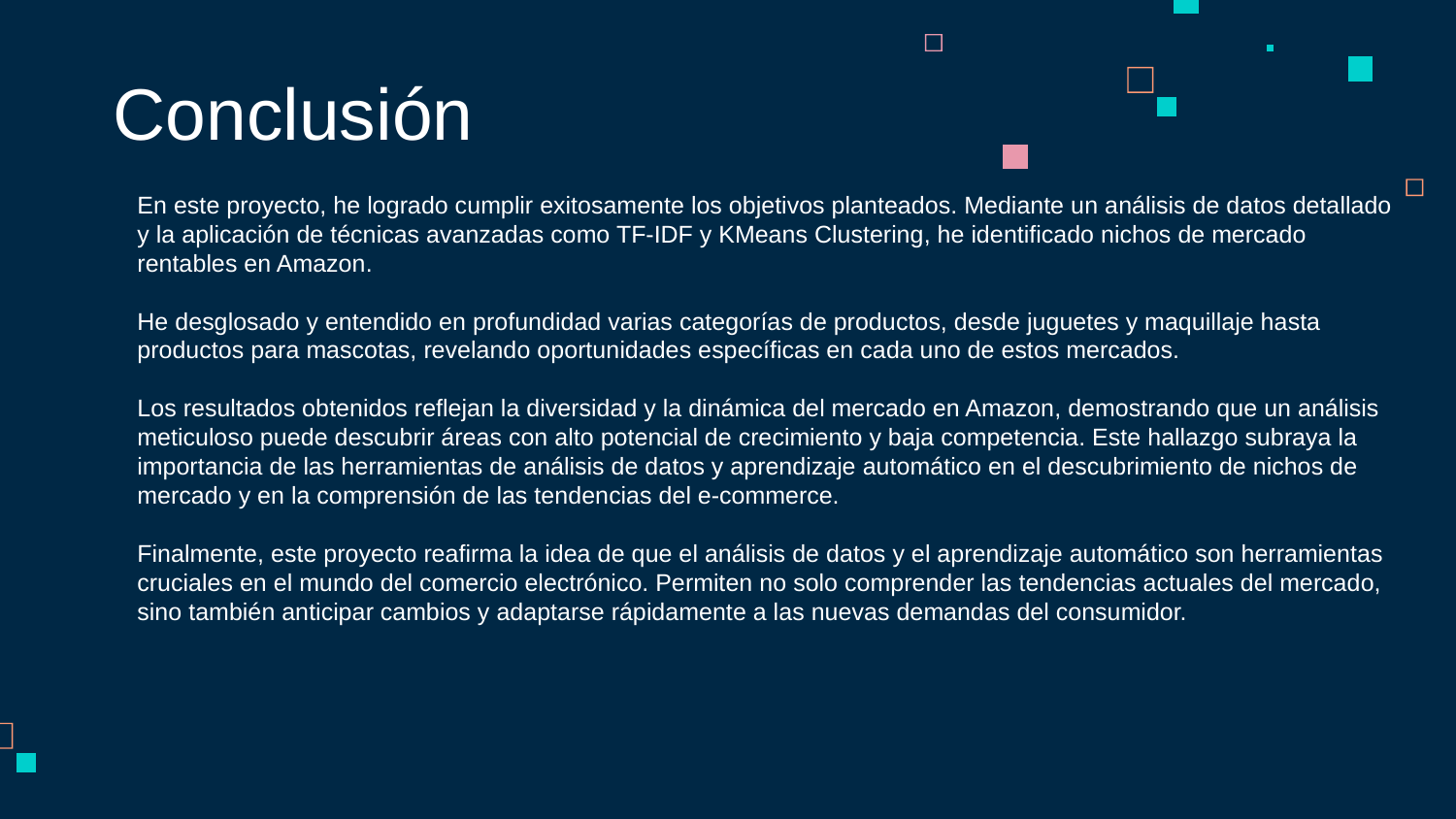

# Conclusión
En este proyecto, he logrado cumplir exitosamente los objetivos planteados. Mediante un análisis de datos detallado y la aplicación de técnicas avanzadas como TF-IDF y KMeans Clustering, he identificado nichos de mercado rentables en Amazon.

He desglosado y entendido en profundidad varias categorías de productos, desde juguetes y maquillaje hasta productos para mascotas, revelando oportunidades específicas en cada uno de estos mercados.

Los resultados obtenidos reflejan la diversidad y la dinámica del mercado en Amazon, demostrando que un análisis meticuloso puede descubrir áreas con alto potencial de crecimiento y baja competencia. Este hallazgo subraya la importancia de las herramientas de análisis de datos y aprendizaje automático en el descubrimiento de nichos de mercado y en la comprensión de las tendencias del e-commerce.

Finalmente, este proyecto reafirma la idea de que el análisis de datos y el aprendizaje automático son herramientas cruciales en el mundo del comercio electrónico. Permiten no solo comprender las tendencias actuales del mercado, sino también anticipar cambios y adaptarse rápidamente a las nuevas demandas del consumidor.